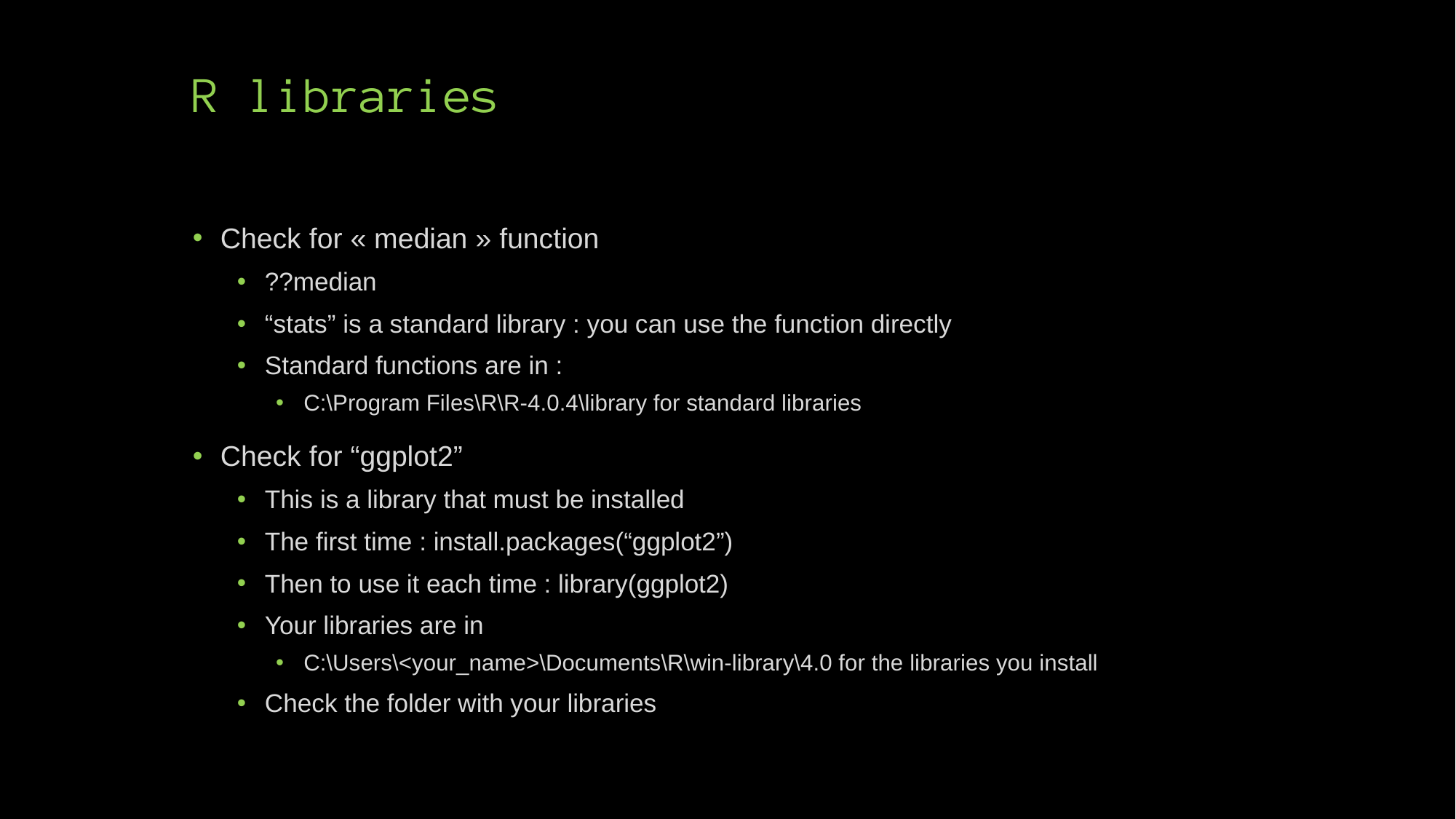

# R libraries
Check for « median » function
??median
“stats” is a standard library : you can use the function directly
Standard functions are in :
C:\Program Files\R\R-4.0.4\library for standard libraries
Check for “ggplot2”
This is a library that must be installed
The first time : install.packages(“ggplot2”)
Then to use it each time : library(ggplot2)
Your libraries are in
C:\Users\<your_name>\Documents\R\win-library\4.0 for the libraries you install
Check the folder with your libraries